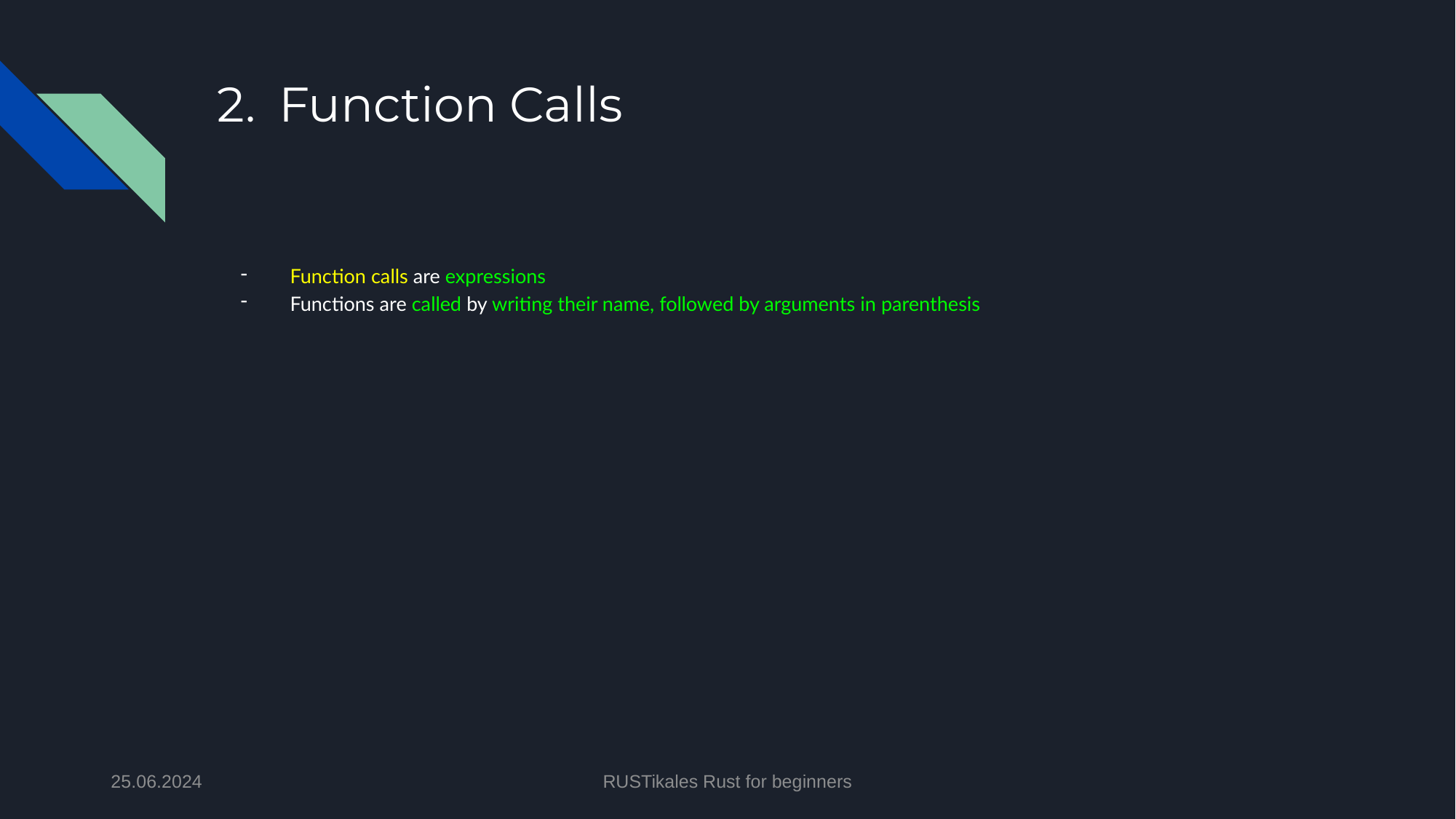

# Function Calls
Function calls are expressions
Functions are called by writing their name, followed by arguments in parenthesis
25.06.2024
RUSTikales Rust for beginners